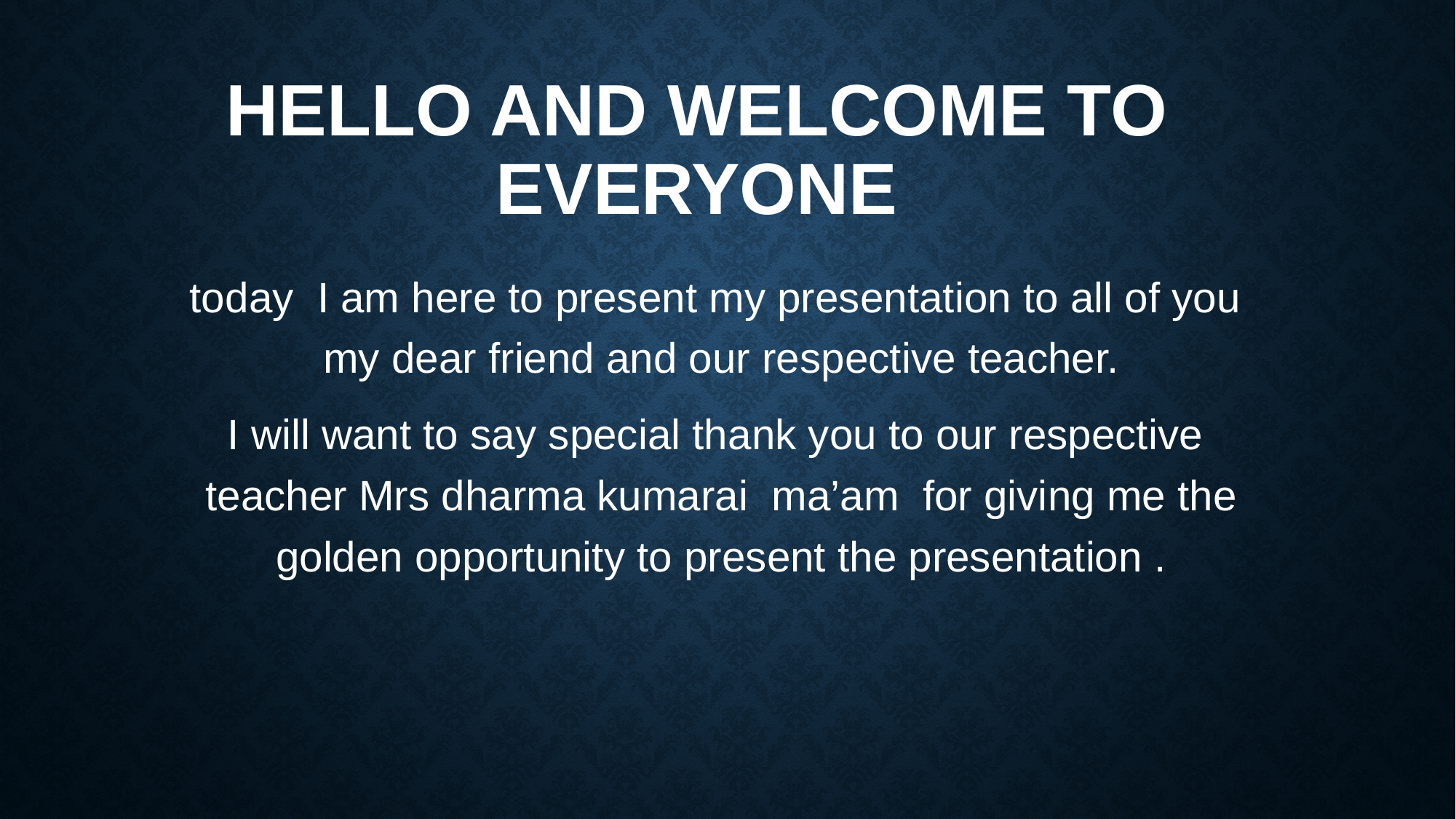

# Hello and welcome to everyone
today  I am here to present my presentation to all of you  my dear friend and our respective teacher.
I will want to say special thank you to our respective  teacher Mrs dharma kumarai  ma’am  for giving me the golden opportunity to present the presentation .